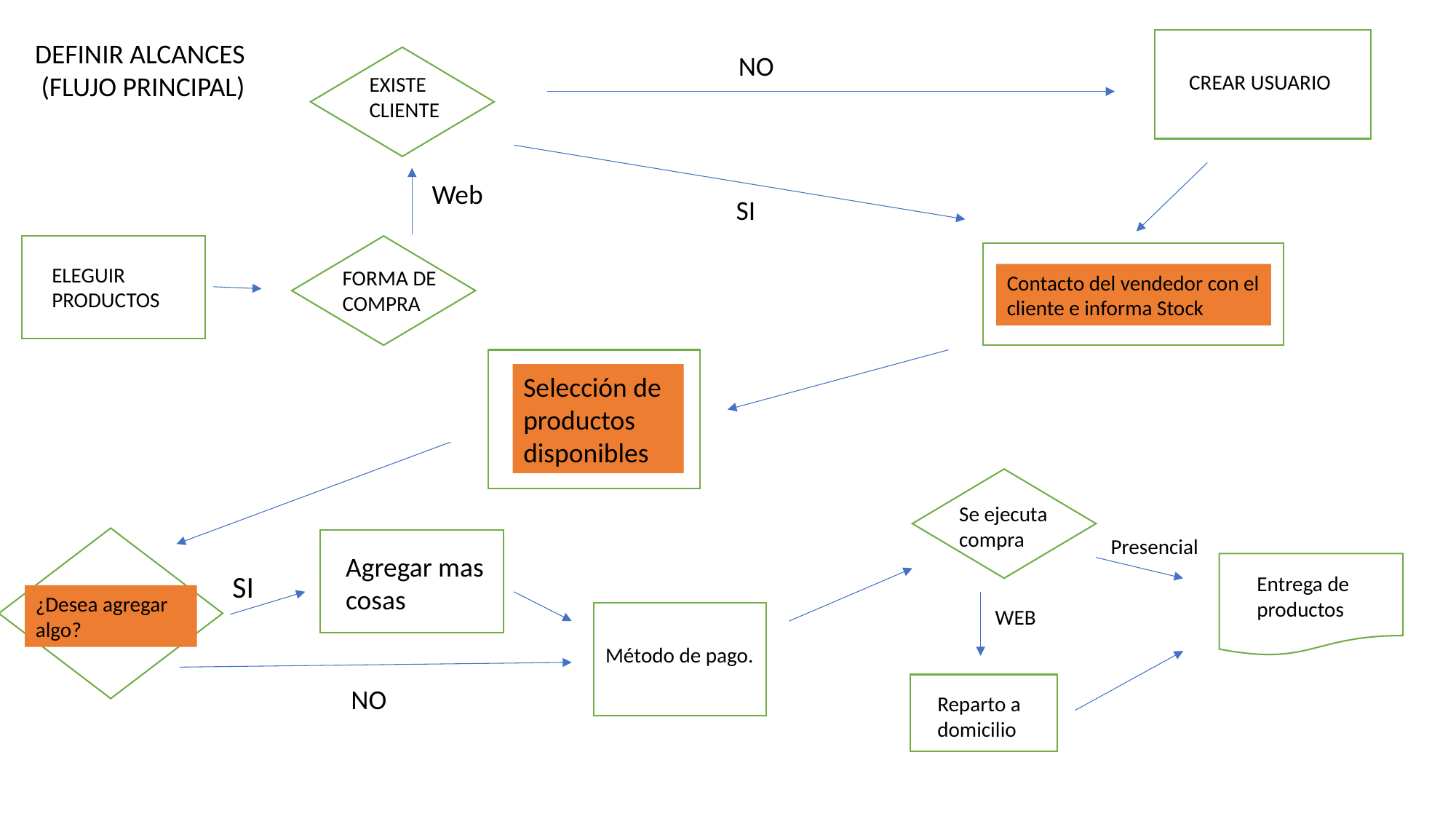

DEFINIR ALCANCES
 (FLUJO PRINCIPAL)
NO

CREAR USUARIO
EXISTE CLIENTE
Web
SI

ELEGUIR PRODUCTOS
FORMA DE COMPRA
Contacto del vendedor con el cliente e informa Stock

Selección de productos disponibles

Se ejecuta compra

Presencial

Agregar mas cosas

SI
Entrega de productos
¿Desea agregar algo?
WEB

Método de pago.

NO
Reparto a domicilio